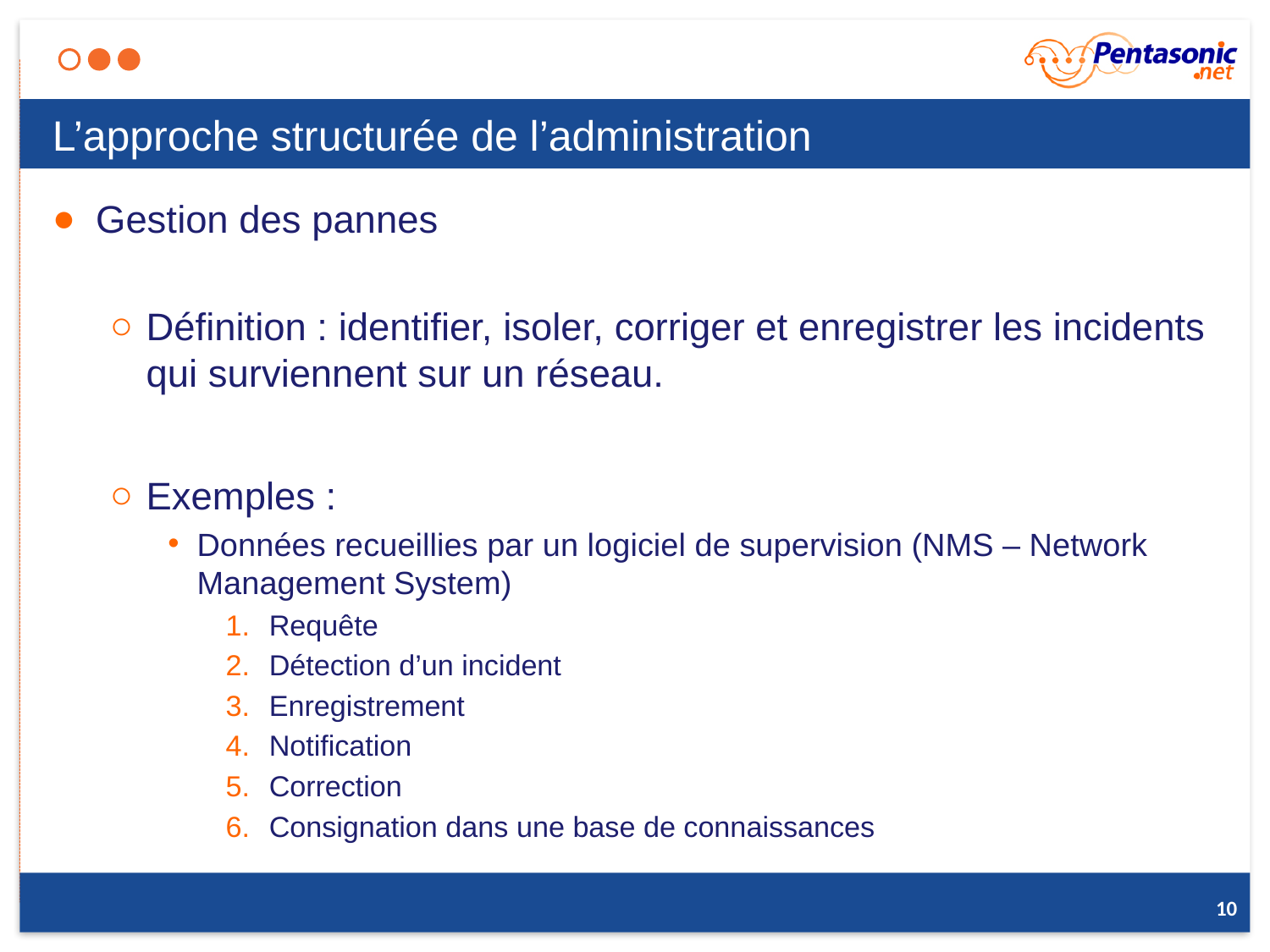

# L’approche structurée de l’administration
Gestion des pannes

Définition : identifier, isoler, corriger et enregistrer les incidents qui surviennent sur un réseau.

Exemples :
Données recueillies par un logiciel de supervision (NMS – Network Management System)
Requête
Détection d’un incident
Enregistrement
Notification
Correction
Consignation dans une base de connaissances
10